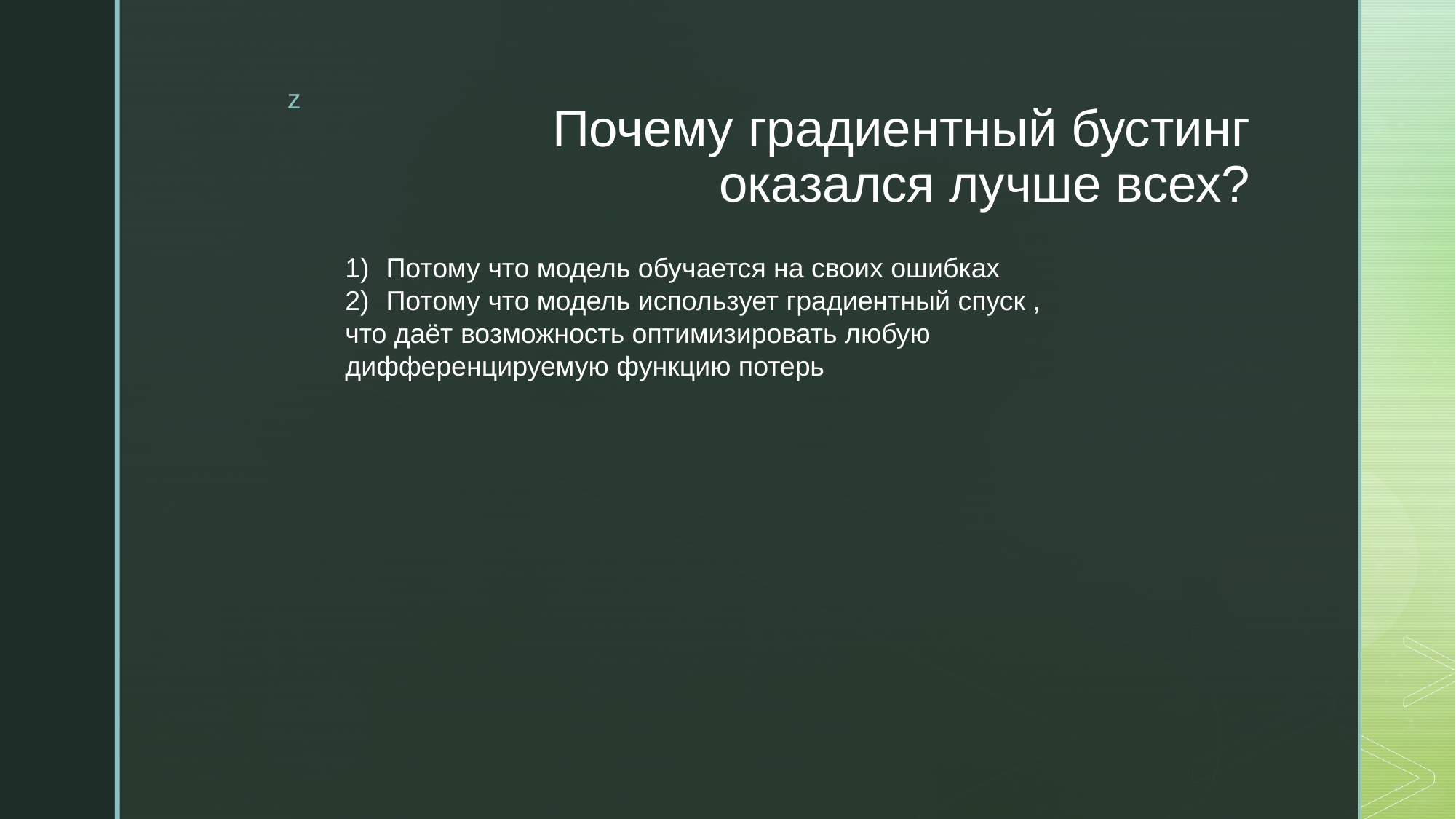

# Почему градиентный бустинг оказался лучше всех?

Потому что модель обучается на своих ошибках
Потому что модель использует градиентный спуск ,
что даёт возможность оптимизировать любую
дифференцируемую функцию потерь